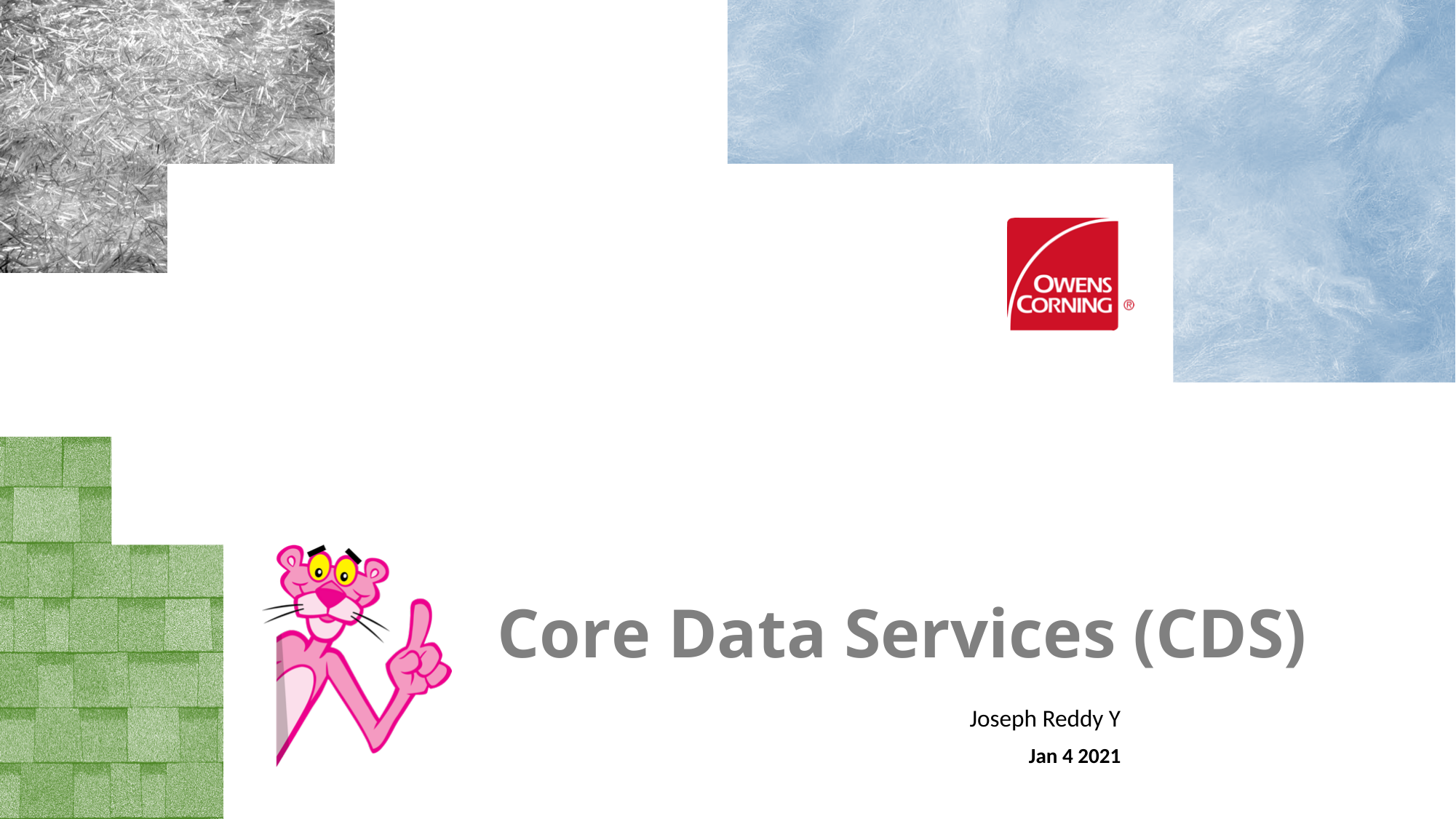

# Core Data Services (CDS)
Joseph Reddy Y
Jan 4 2021